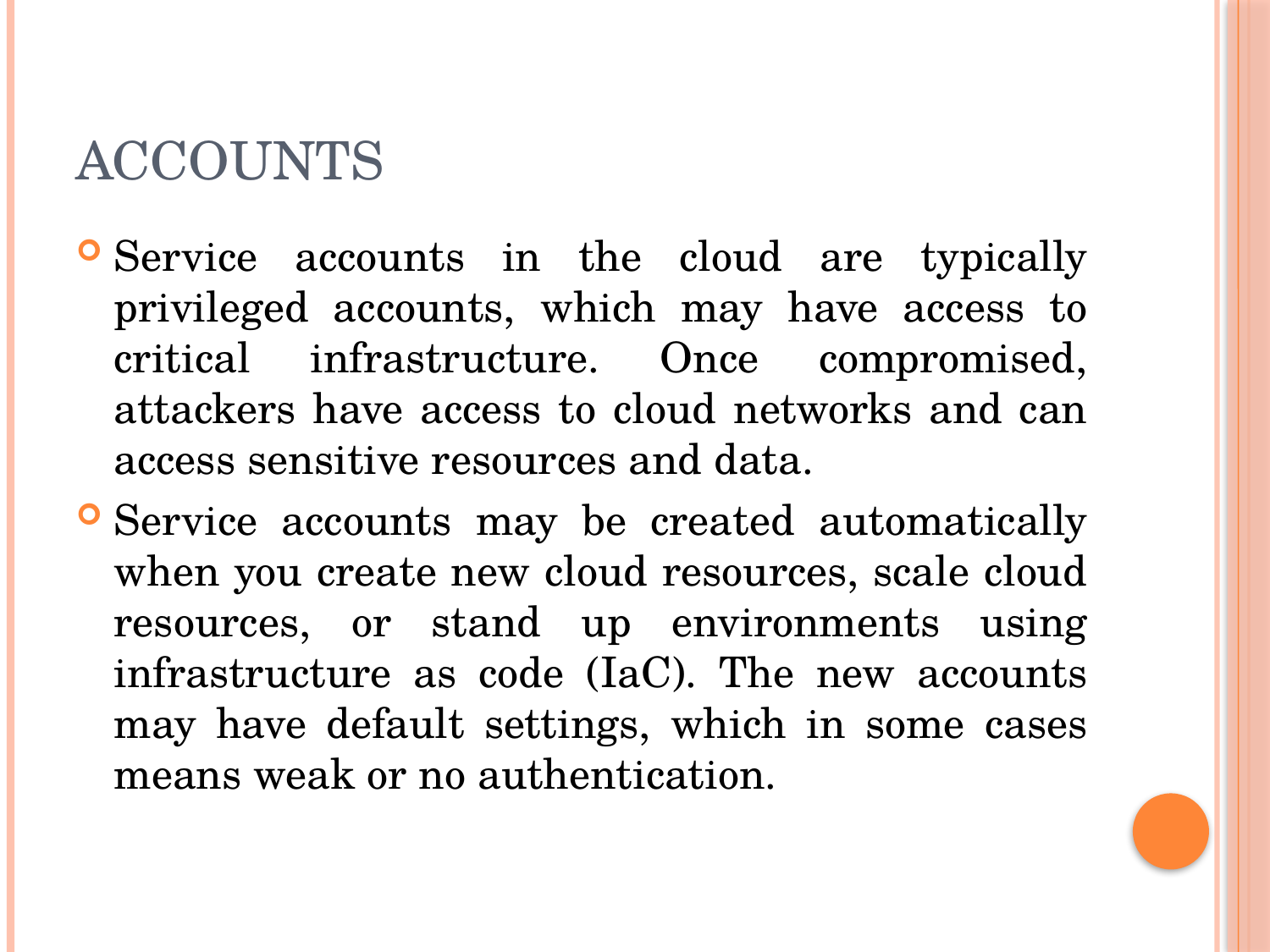

# Accounts
Service accounts in the cloud are typically privileged accounts, which may have access to critical infrastructure. Once compromised, attackers have access to cloud networks and can access sensitive resources and data.
Service accounts may be created automatically when you create new cloud resources, scale cloud resources, or stand up environments using infrastructure as code (IaC). The new accounts may have default settings, which in some cases means weak or no authentication.